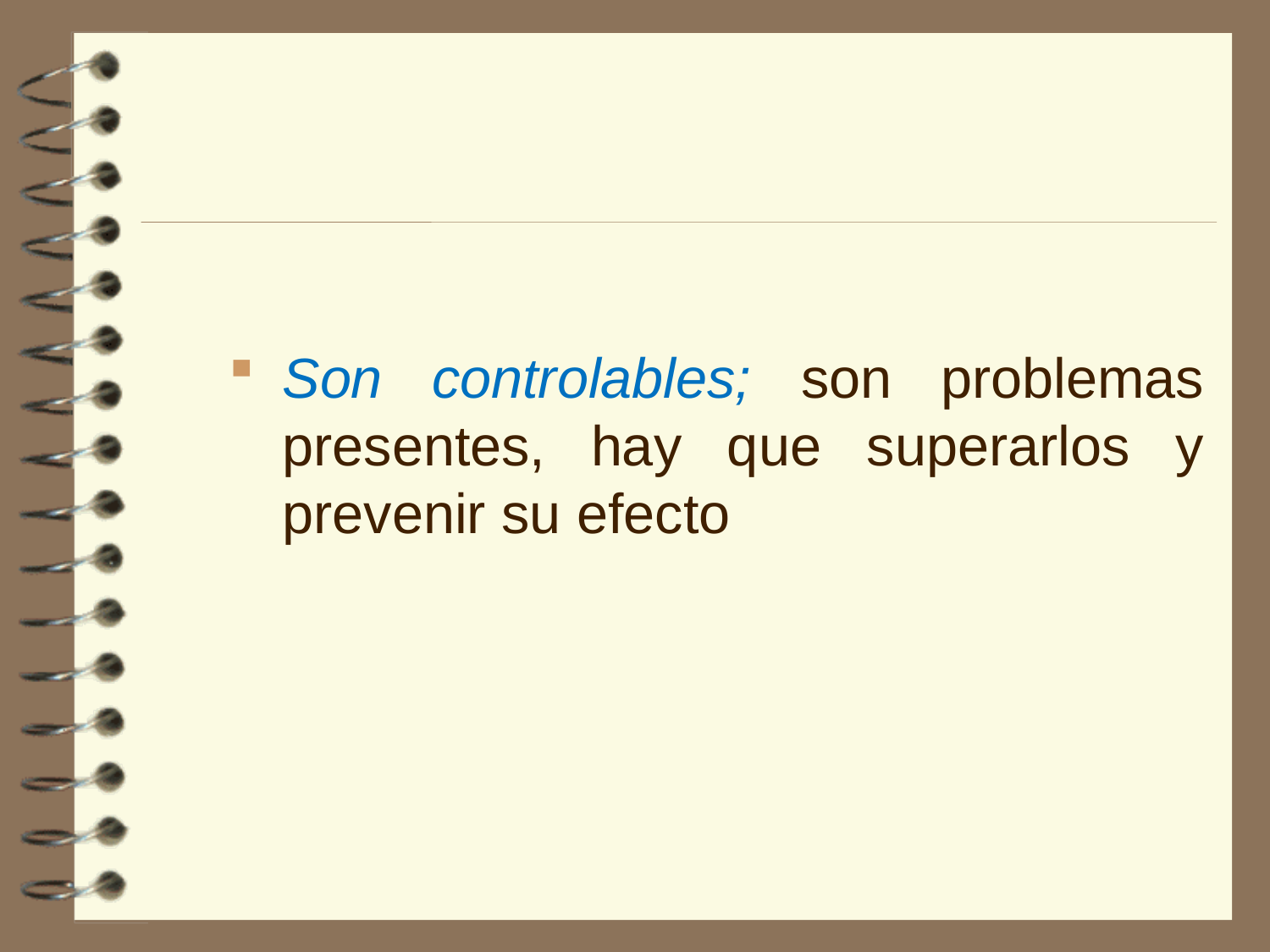

Son controlables; son problemas presentes, hay que superarlos y prevenir su efecto